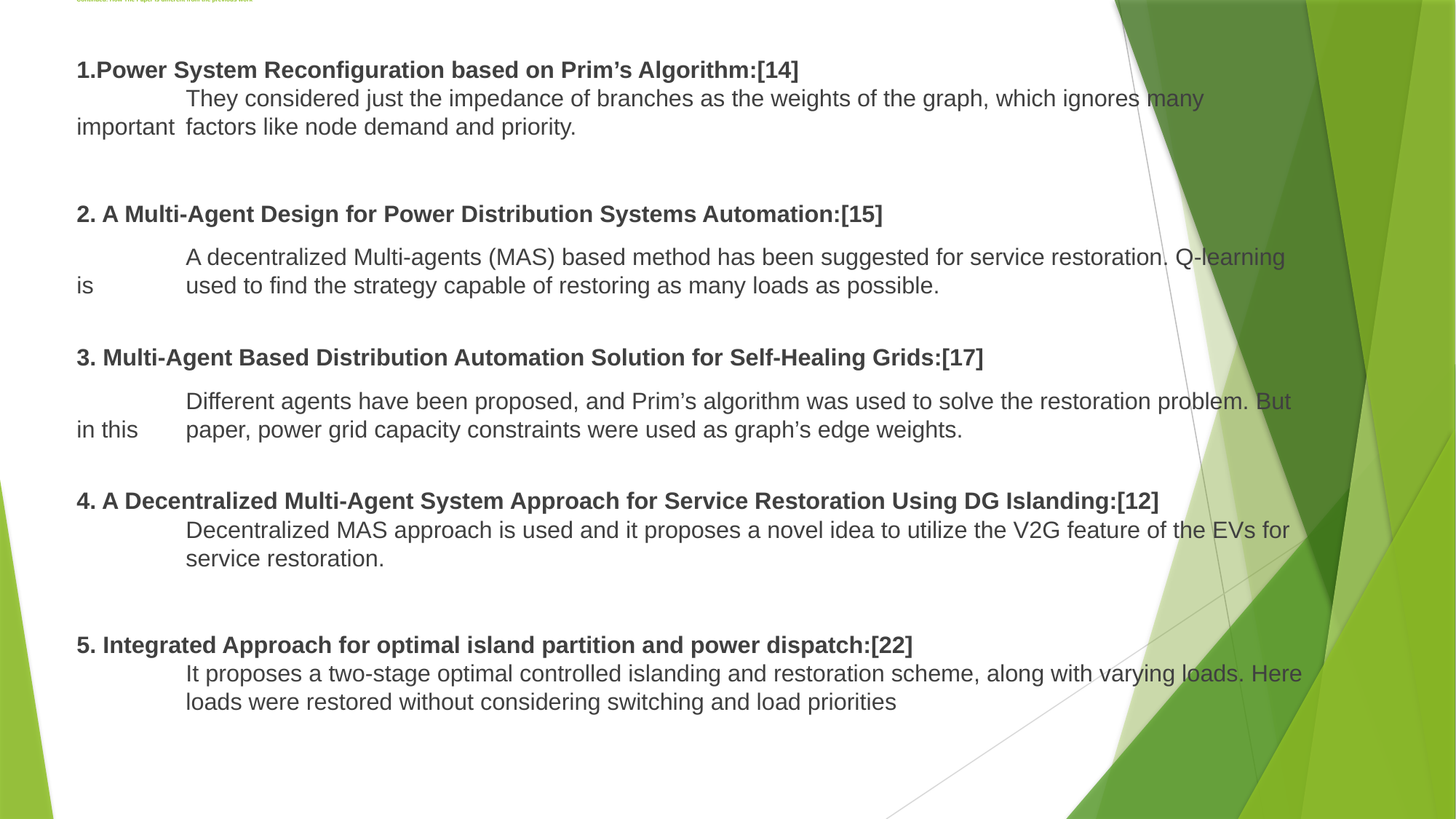

# Continued: How The Paper is different from the previous work
1.Power System Reconfiguration based on Prim’s Algorithm:[14]
	They considered just the impedance of branches as the weights of the graph, which ignores many 	important 	factors like node demand and priority.

2. A Multi-Agent Design for Power Distribution Systems Automation:[15]
	A decentralized Multi-agents (MAS) based method has been suggested for service restoration. Q-learning is 	used to find the strategy capable of restoring as many loads as possible.
3. Multi-Agent Based Distribution Automation Solution for Self-Healing Grids:[17]
	Different agents have been proposed, and Prim’s algorithm was used to solve the restoration problem. But in this 	paper, power grid capacity constraints were used as graph’s edge weights.
4. A Decentralized Multi-Agent System Approach for Service Restoration Using DG Islanding:[12]
 	Decentralized MAS approach is used and it proposes a novel idea to utilize the V2G feature of the EVs for 	service restoration.

5. Integrated Approach for optimal island partition and power dispatch:[22]
	It proposes a two-stage optimal controlled islanding and restoration scheme, along with varying loads. Here 	loads were restored without considering switching and load priorities